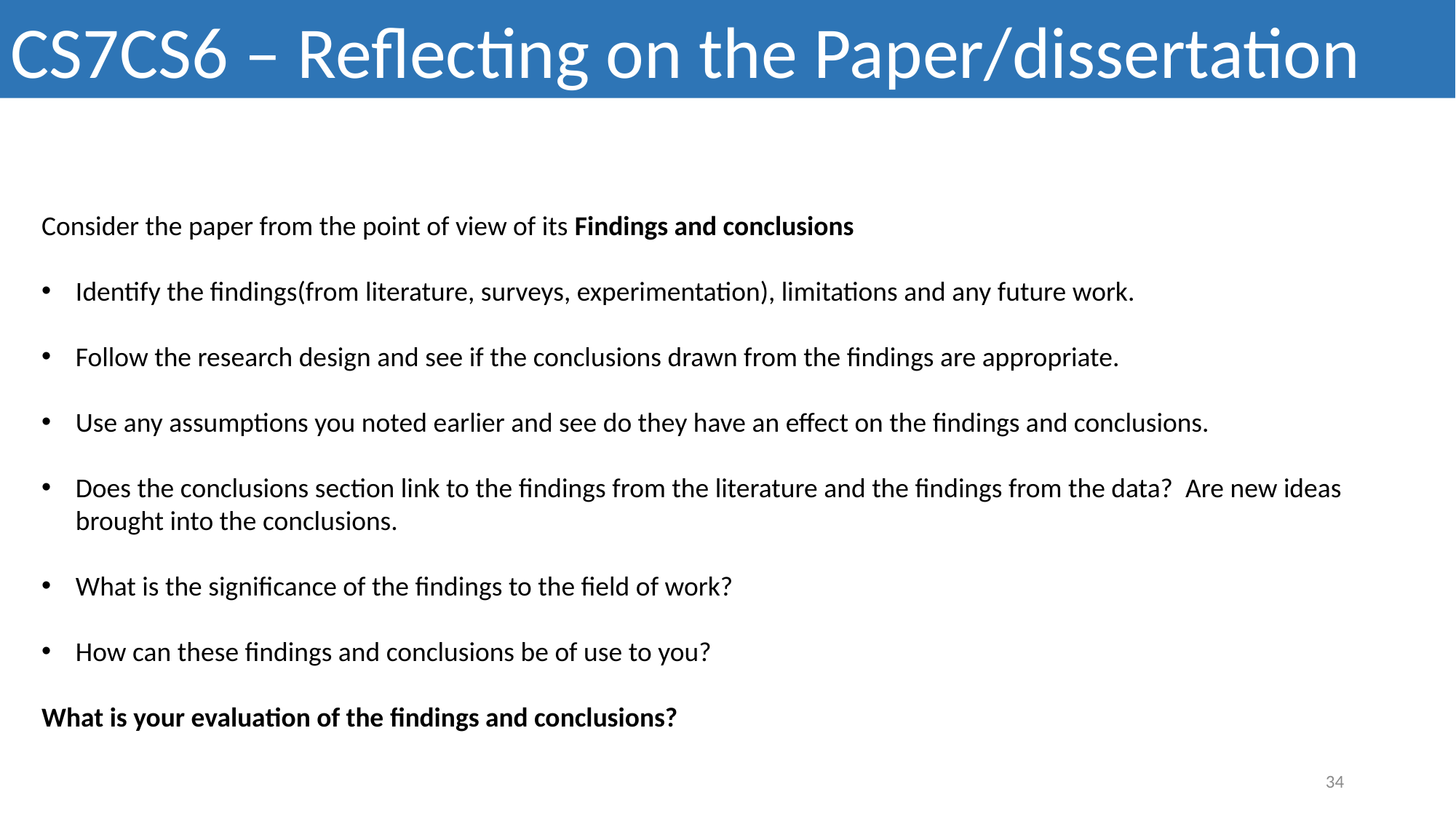

CS7CS6 – Reflecting on the Paper/dissertation

Consider the paper from the point of view of its Findings and conclusions

Identify the findings(from literature, surveys, experimentation), limitations and any future work.

Follow the research design and see if the conclusions drawn from the findings are appropriate.

Use any assumptions you noted earlier and see do they have an effect on the findings and conclusions.

Does the conclusions section link to the findings from the literature and the findings from the data?  Are new ideas brought into the conclusions.

What is the significance of the findings to the field of work?

How can these findings and conclusions be of use to you?

What is your evaluation of the findings and conclusions?

34